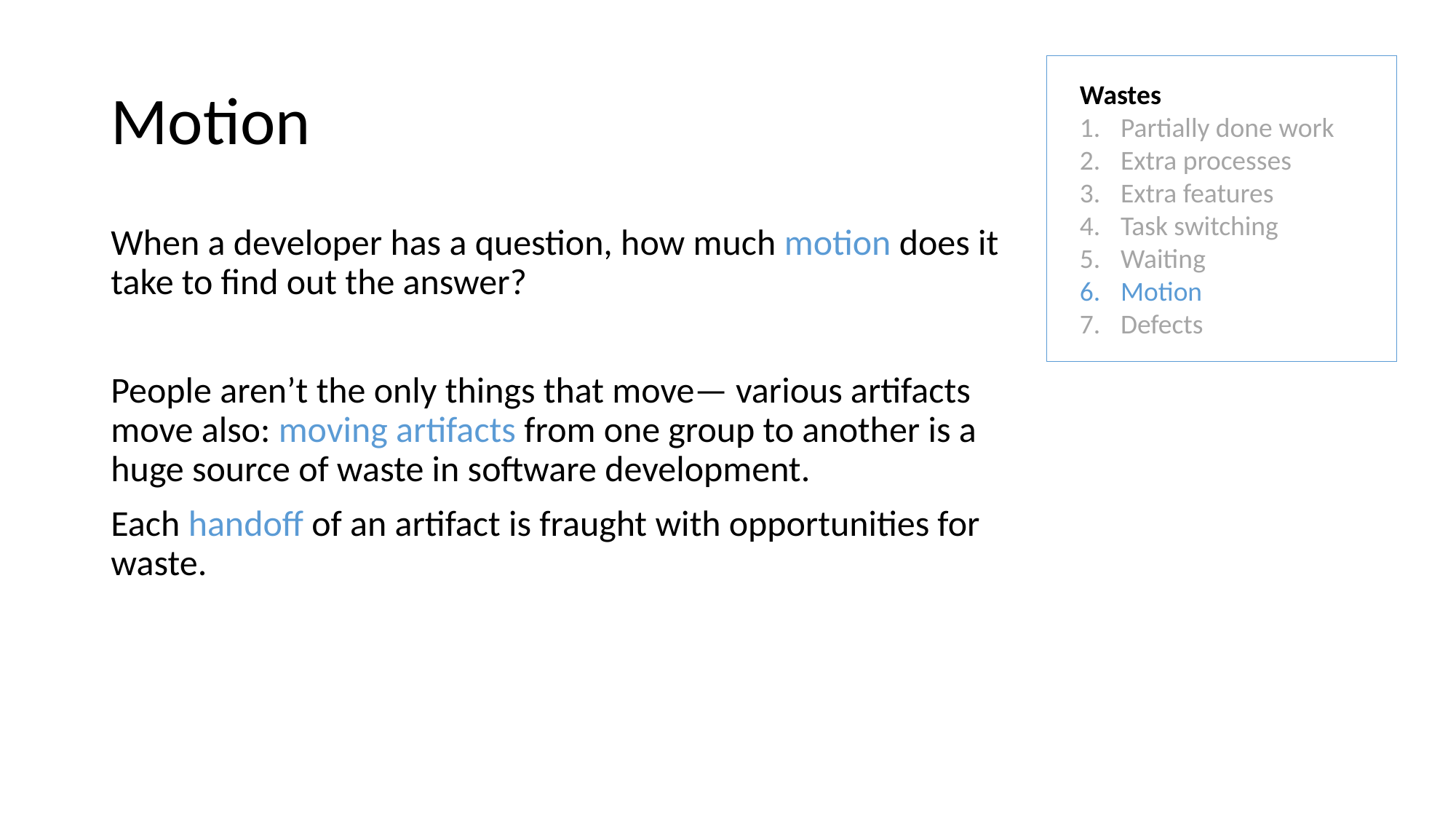

# Motion
Wastes
Partially done work
Extra processes
Extra features
Task switching
Waiting
Motion
Defects
When a developer has a question, how much motion does it take to find out the answer?

People aren’t the only things that move— various artifacts move also: moving artifacts from one group to another is a huge source of waste in software development.
Each handoff of an artifact is fraught with opportunities for waste.